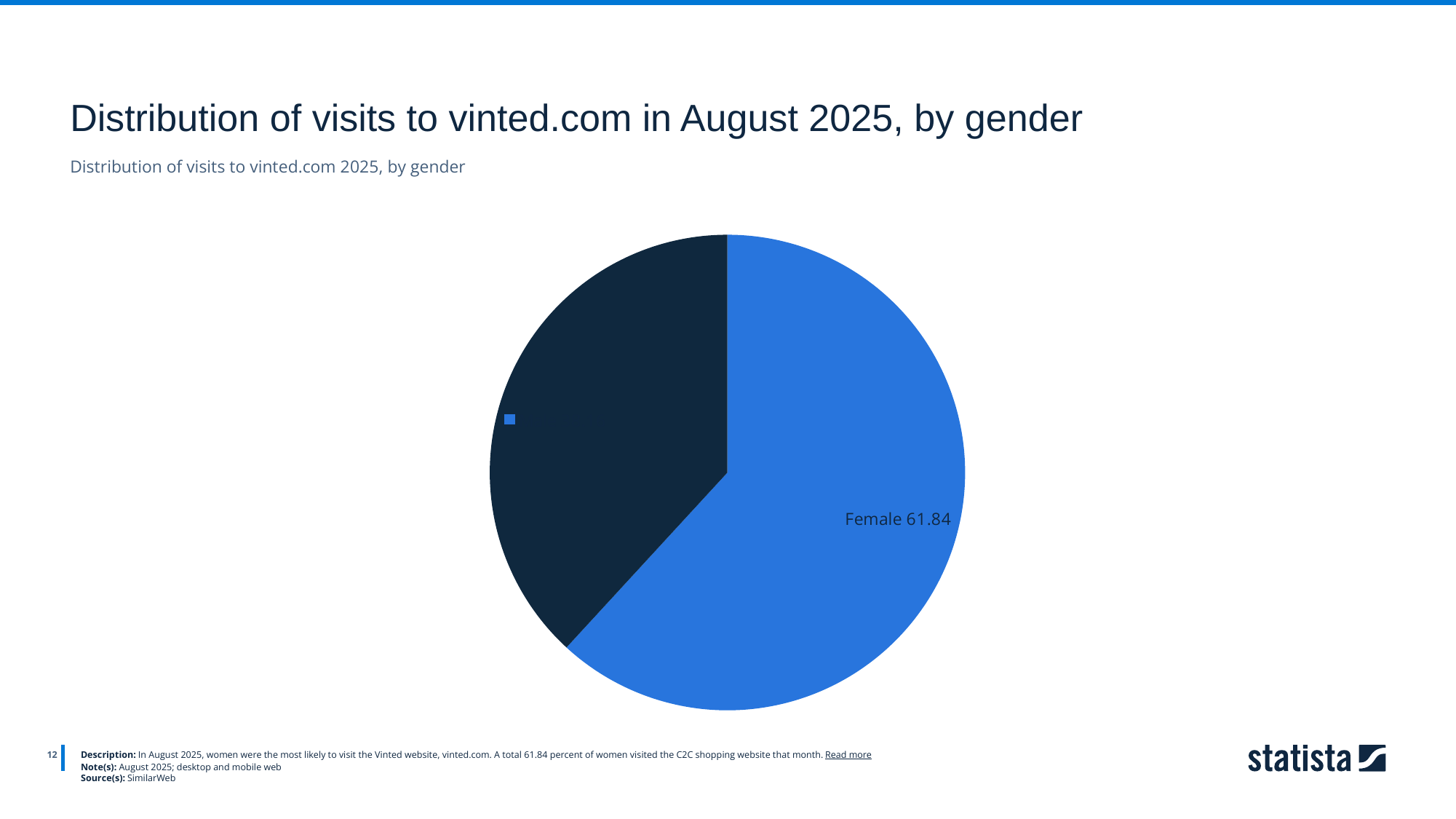

Distribution of visits to vinted.com in August 2025, by gender
Distribution of visits to vinted.com 2025, by gender

### Chart

| Category | Column1 |
|---|---|
| Female | 61.84 |
| Male | 38.16 |
12
Description: In August 2025, women were the most likely to visit the Vinted website, vinted.com. A total 61.84 percent of women visited the C2C shopping website that month. Read more
Note(s): August 2025; desktop and mobile web
Source(s): SimilarWeb